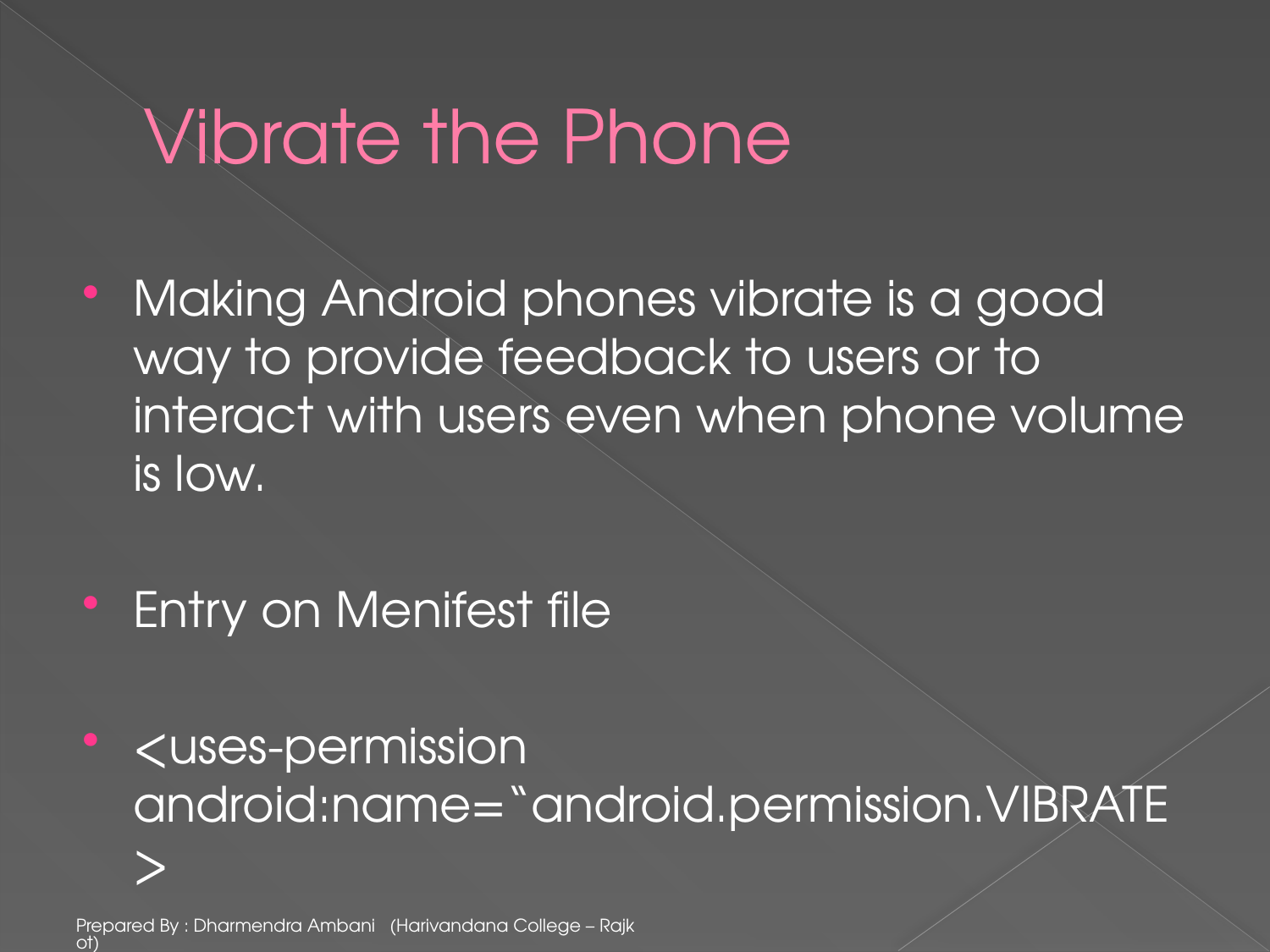

# Vibrate the Phone
Making Android phones vibrate is a good way to provide feedback to users or to interact with users even when phone volume is low.

Entry on Menifest file

<uses-permission android:name=“android.permission.VIBRATE>

Prepared By : Dharmendra Ambani   (Harivandana College – Rajkot)